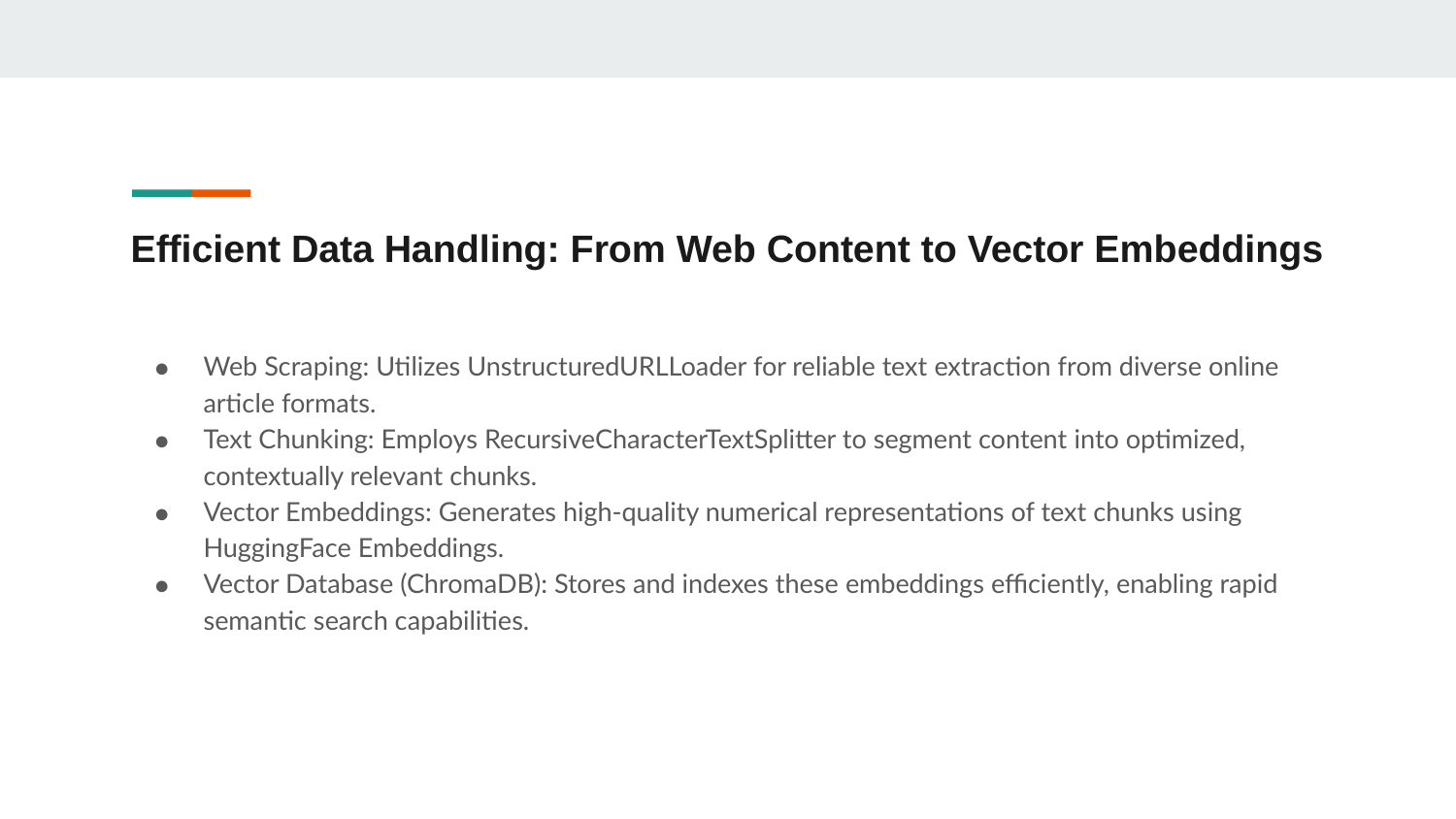

# Efficient Data Handling: From Web Content to Vector Embeddings
Web Scraping: Utilizes UnstructuredURLLoader for reliable text extraction from diverse online article formats.
Text Chunking: Employs RecursiveCharacterTextSplitter to segment content into optimized, contextually relevant chunks.
Vector Embeddings: Generates high-quality numerical representations of text chunks using HuggingFace Embeddings.
Vector Database (ChromaDB): Stores and indexes these embeddings efficiently, enabling rapid semantic search capabilities.